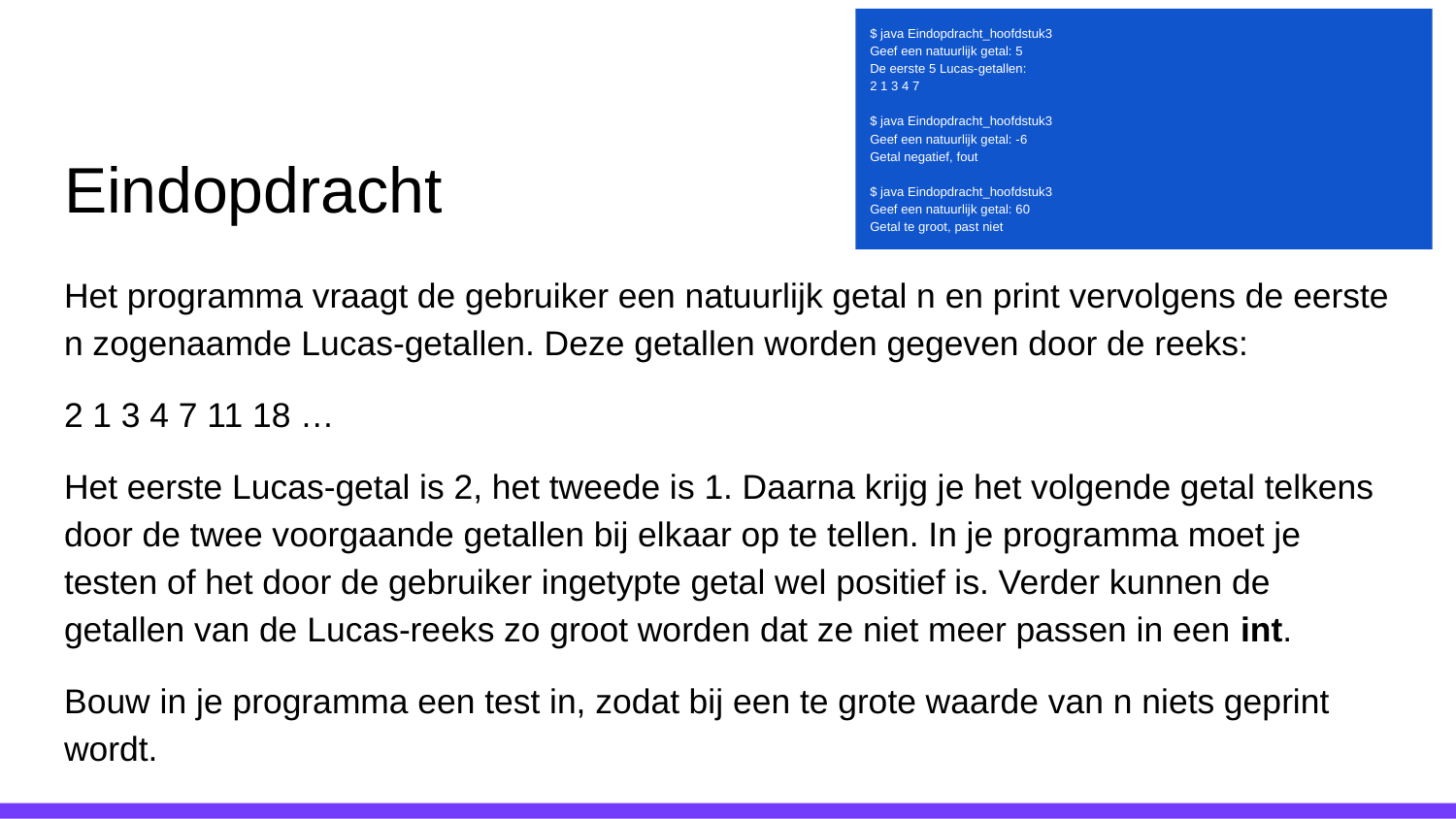

$ java Eindopdracht_hoofdstuk3
Geef een natuurlijk getal: 5
De eerste 5 Lucas-getallen:
2 1 3 4 7
$ java Eindopdracht_hoofdstuk3
Geef een natuurlijk getal: -6
Getal negatief, fout
$ java Eindopdracht_hoofdstuk3
Geef een natuurlijk getal: 60
Getal te groot, past niet
# Eindopdracht
Het programma vraagt de gebruiker een natuurlijk getal n en print vervolgens de eerste n zogenaamde Lucas-getallen. Deze getallen worden gegeven door de reeks:
2 1 3 4 7 11 18 …
Het eerste Lucas-getal is 2, het tweede is 1. Daarna krijg je het volgende getal telkens door de twee voorgaande getallen bij elkaar op te tellen. In je programma moet je testen of het door de gebruiker ingetypte getal wel positief is. Verder kunnen de getallen van de Lucas-reeks zo groot worden dat ze niet meer passen in een int.
Bouw in je programma een test in, zodat bij een te grote waarde van n niets geprint wordt.